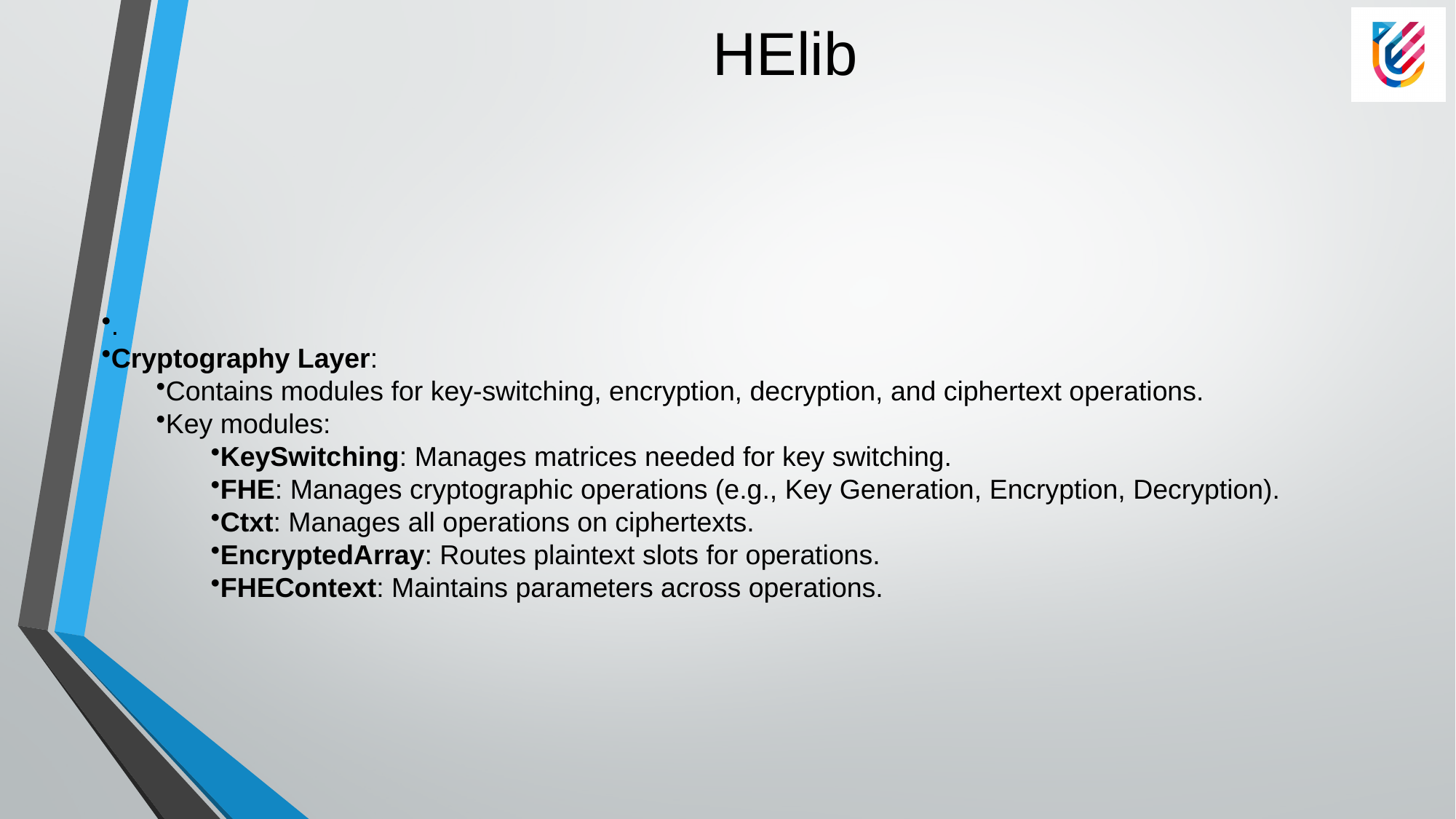

# HElib
.
Cryptography Layer:
Contains modules for key-switching, encryption, decryption, and ciphertext operations.
Key modules:
KeySwitching: Manages matrices needed for key switching.
FHE: Manages cryptographic operations (e.g., Key Generation, Encryption, Decryption).
Ctxt: Manages all operations on ciphertexts.
EncryptedArray: Routes plaintext slots for operations.
FHEContext: Maintains parameters across operations.